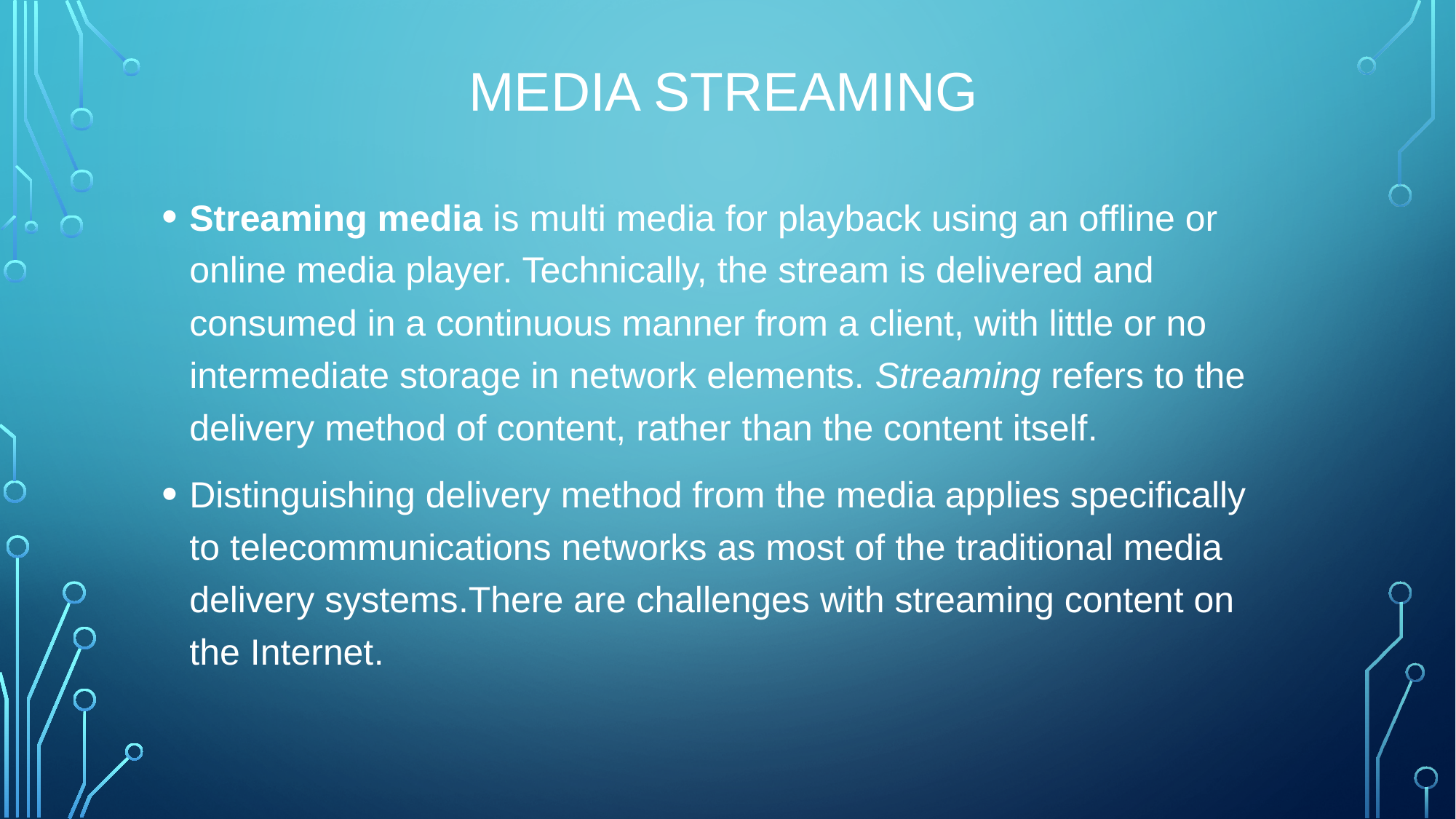

# Media streaming
Streaming media is multi media for playback using an offline or online media player. Technically, the stream is delivered and consumed in a continuous manner from a client, with little or no intermediate storage in network elements. Streaming refers to the delivery method of content, rather than the content itself.
Distinguishing delivery method from the media applies specifically to telecommunications networks as most of the traditional media delivery systems.There are challenges with streaming content on the Internet.